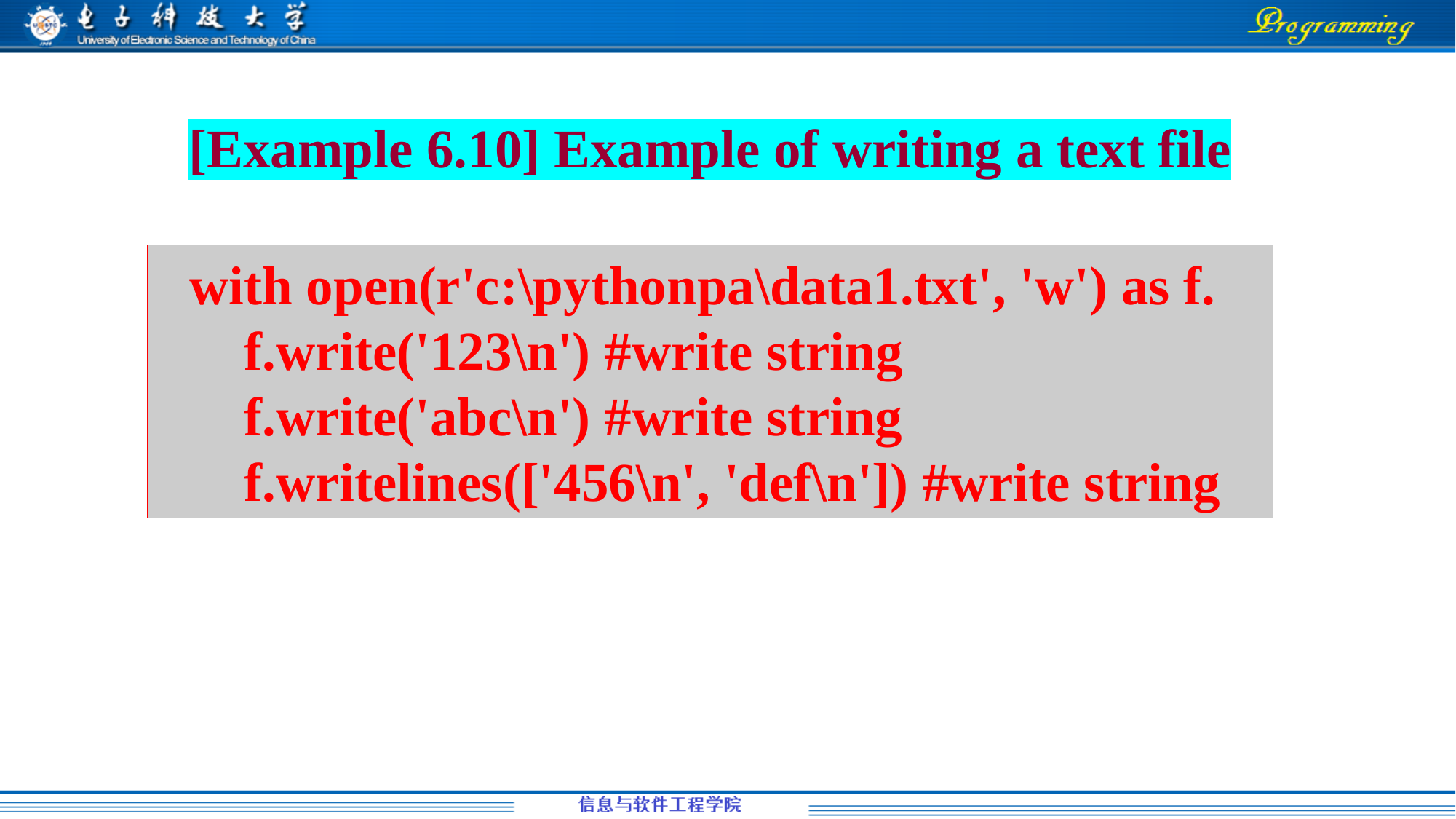

# [Example 6.10] Example of writing a text file
with open(r'c:\pythonpa\data1.txt', 'w') as f.
    f.write('123\n') #write string
    f.write('abc\n') #write string
    f.writelines(['456\n', 'def\n']) #write string